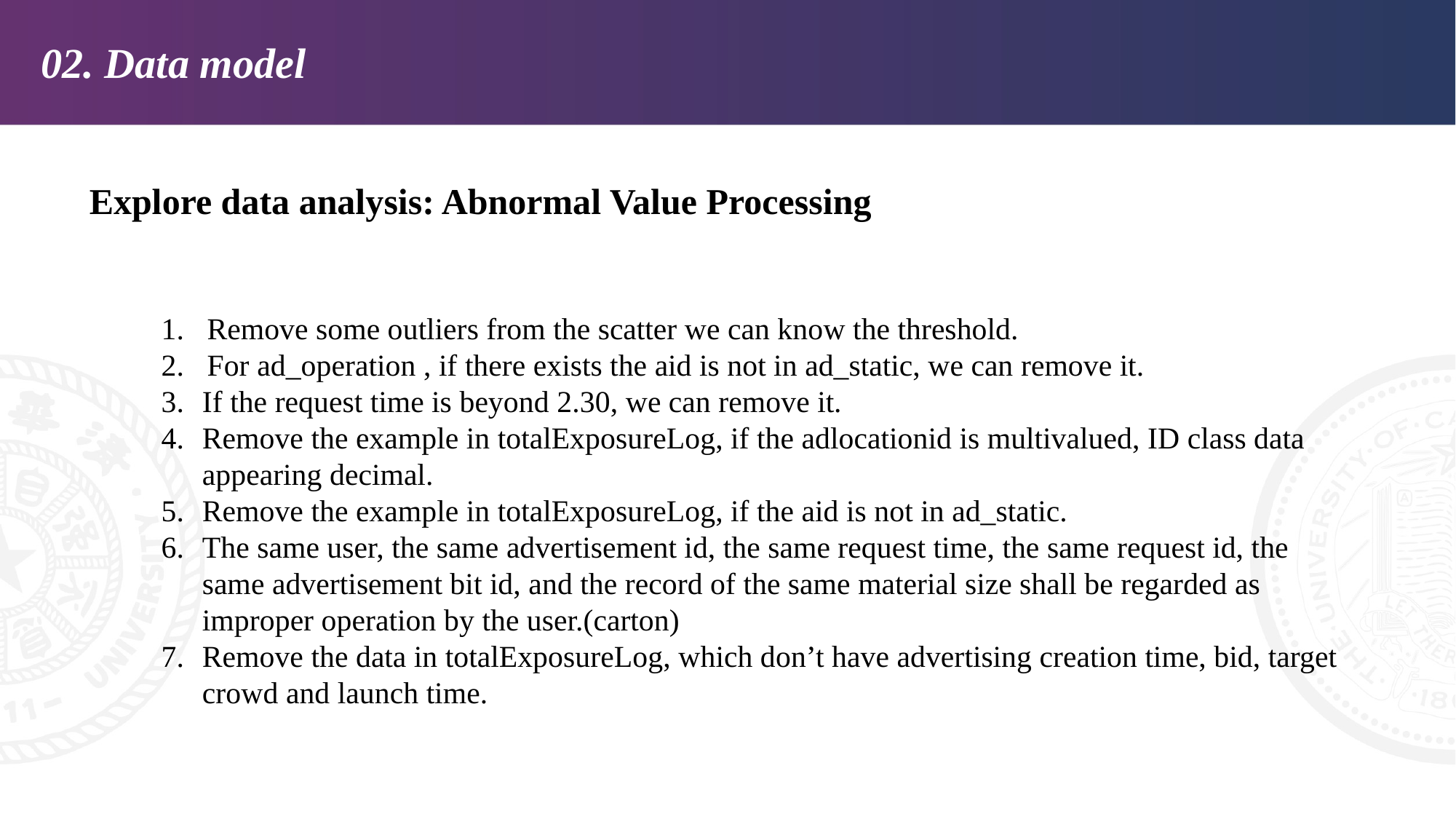

02. Data model
Explore data analysis: Abnormal Value Processing

1.   Remove some outliers from the scatter we can know the threshold.
2.   For ad_operation , if there exists the aid is not in ad_static, we can remove it.
If the request time is beyond 2.30, we can remove it.
Remove the example in totalExposureLog, if the adlocationid is multivalued, ID class data appearing decimal.
Remove the example in totalExposureLog, if the aid is not in ad_static.
The same user, the same advertisement id, the same request time, the same request id, the same advertisement bit id, and the record of the same material size shall be regarded as improper operation by the user.(carton)
Remove the data in totalExposureLog, which don’t have advertising creation time, bid, target crowd and launch time.